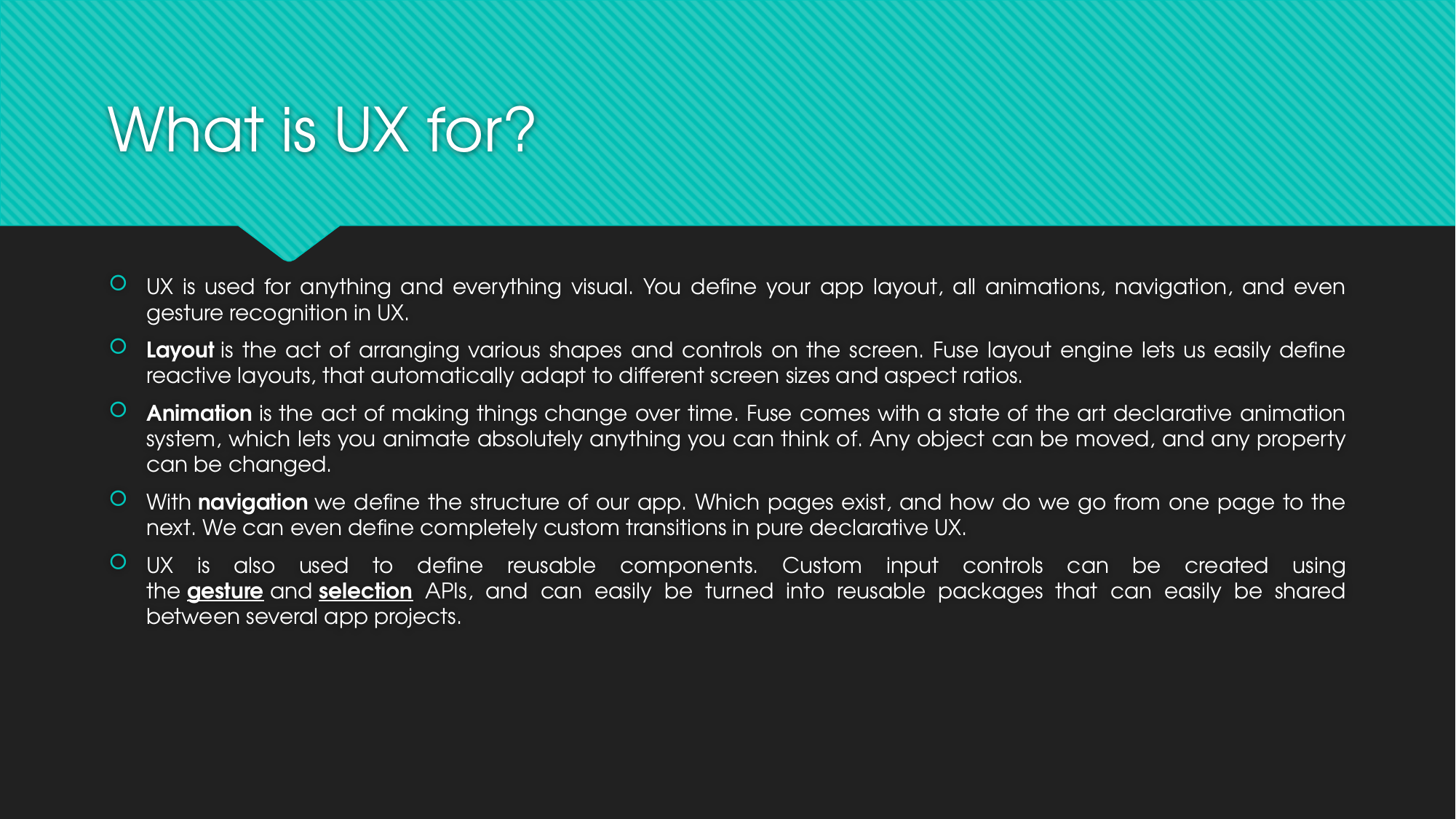

# What is UX for?
UX is used for anything and everything visual. You define your app layout, all animations, navigation, and even gesture recognition in UX.
Layout is the act of arranging various shapes and controls on the screen. Fuse layout engine lets us easily define reactive layouts, that automatically adapt to different screen sizes and aspect ratios.
Animation is the act of making things change over time. Fuse comes with a state of the art declarative animation system, which lets you animate absolutely anything you can think of. Any object can be moved, and any property can be changed.
With navigation we define the structure of our app. Which pages exist, and how do we go from one page to the next. We can even define completely custom transitions in pure declarative UX.
UX is also used to define reusable components. Custom input controls can be created using the gesture and selection APIs, and can easily be turned into reusable packages that can easily be shared between several app projects.